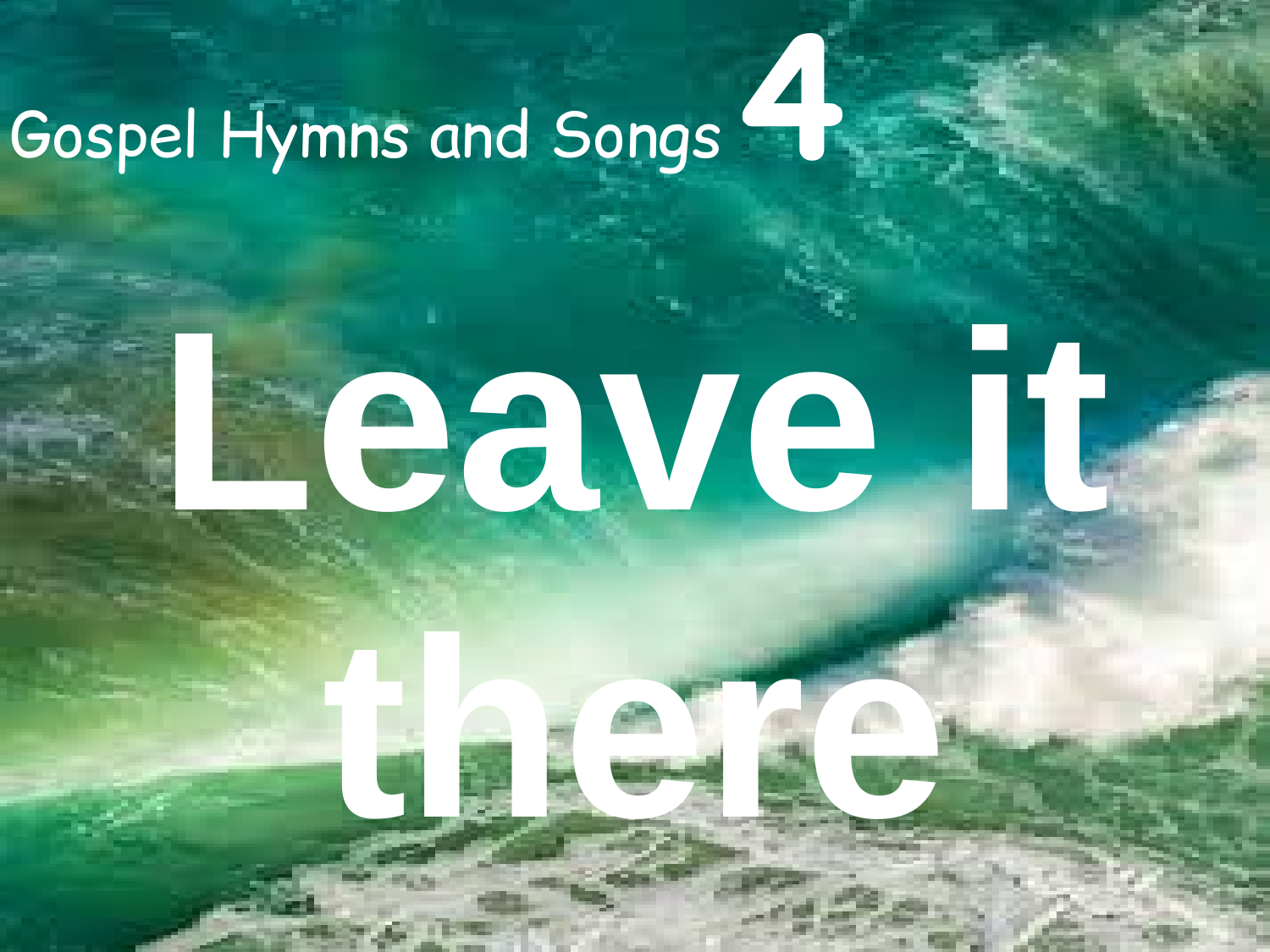

# Gospel Hymns and Songs 4
Leave it there